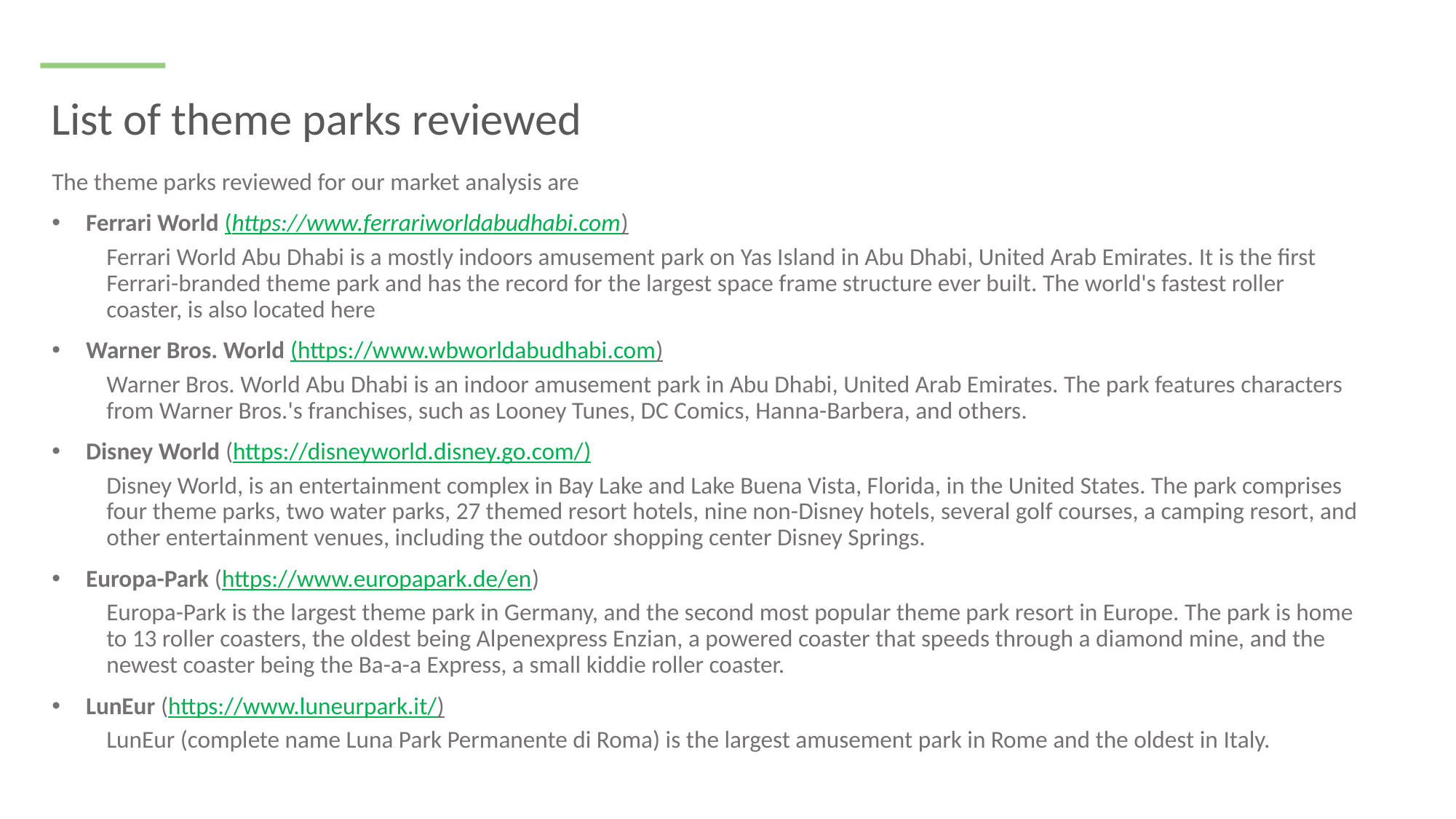

# List of theme parks reviewed
The theme parks reviewed for our market analysis are
Ferrari World (https://www.ferrariworldabudhabi.com)
Ferrari World Abu Dhabi is a mostly indoors amusement park on Yas Island in Abu Dhabi, United Arab Emirates. It is the first Ferrari-branded theme park and has the record for the largest space frame structure ever built. The world's fastest roller coaster, is also located here
Warner Bros. World (https://www.wbworldabudhabi.com)
Warner Bros. World Abu Dhabi is an indoor amusement park in Abu Dhabi, United Arab Emirates. The park features characters from Warner Bros.'s franchises, such as Looney Tunes, DC Comics, Hanna-Barbera, and others.
Disney World (https://disneyworld.disney.go.com/)
Disney World, is an entertainment complex in Bay Lake and Lake Buena Vista, Florida, in the United States. The park comprises four theme parks, two water parks, 27 themed resort hotels, nine non-Disney hotels, several golf courses, a camping resort, and other entertainment venues, including the outdoor shopping center Disney Springs.
Europa-Park (https://www.europapark.de/en)
Europa-Park is the largest theme park in Germany, and the second most popular theme park resort in Europe. The park is home to 13 roller coasters, the oldest being Alpenexpress Enzian, a powered coaster that speeds through a diamond mine, and the newest coaster being the Ba-a-a Express, a small kiddie roller coaster.
LunEur (https://www.luneurpark.it/)
LunEur (complete name Luna Park Permanente di Roma) is the largest amusement park in Rome and the oldest in Italy.